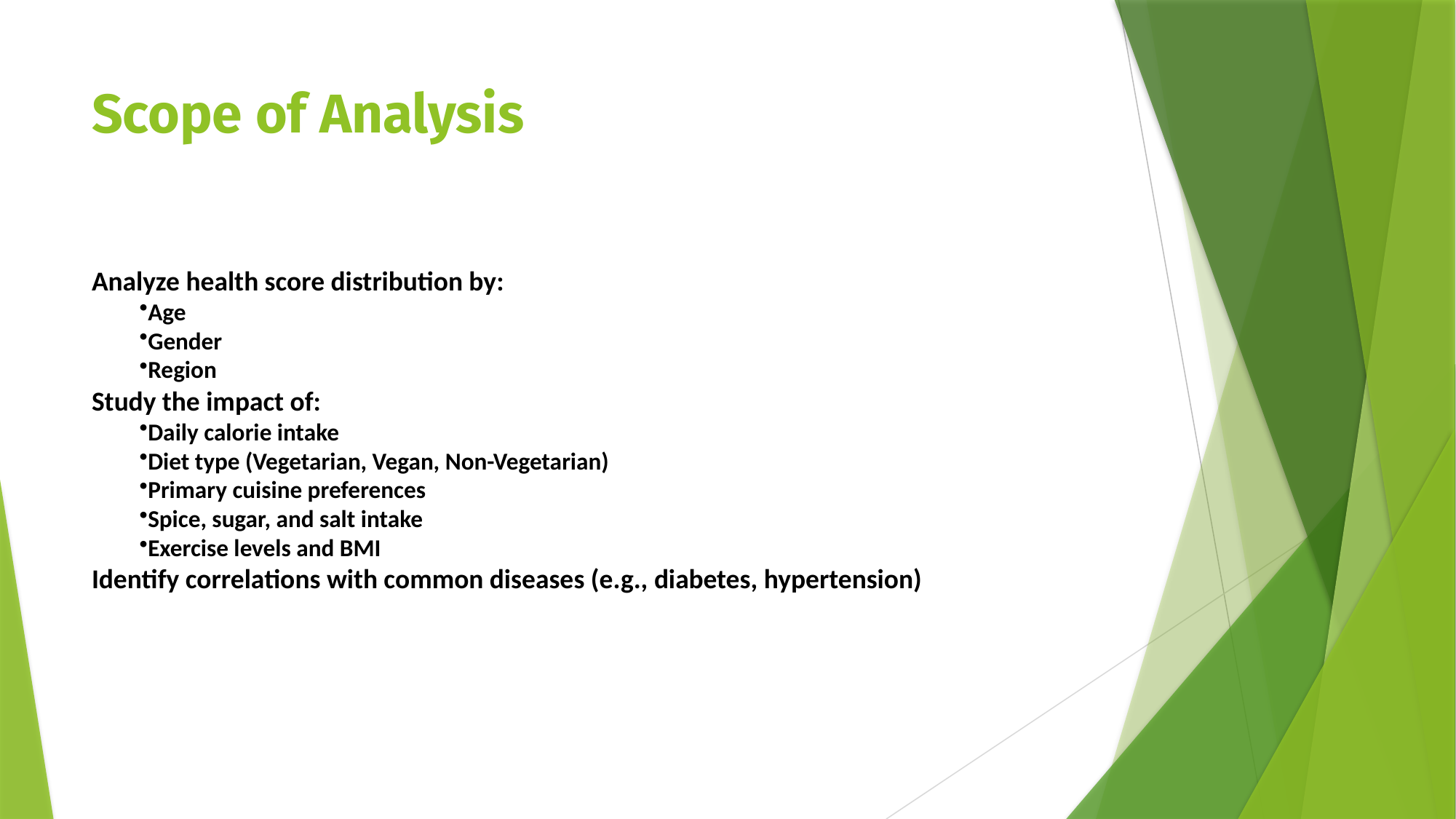

# Scope of Analysis
Analyze health score distribution by:
Age
Gender
Region
Study the impact of:
Daily calorie intake
Diet type (Vegetarian, Vegan, Non-Vegetarian)
Primary cuisine preferences
Spice, sugar, and salt intake
Exercise levels and BMI
Identify correlations with common diseases (e.g., diabetes, hypertension)